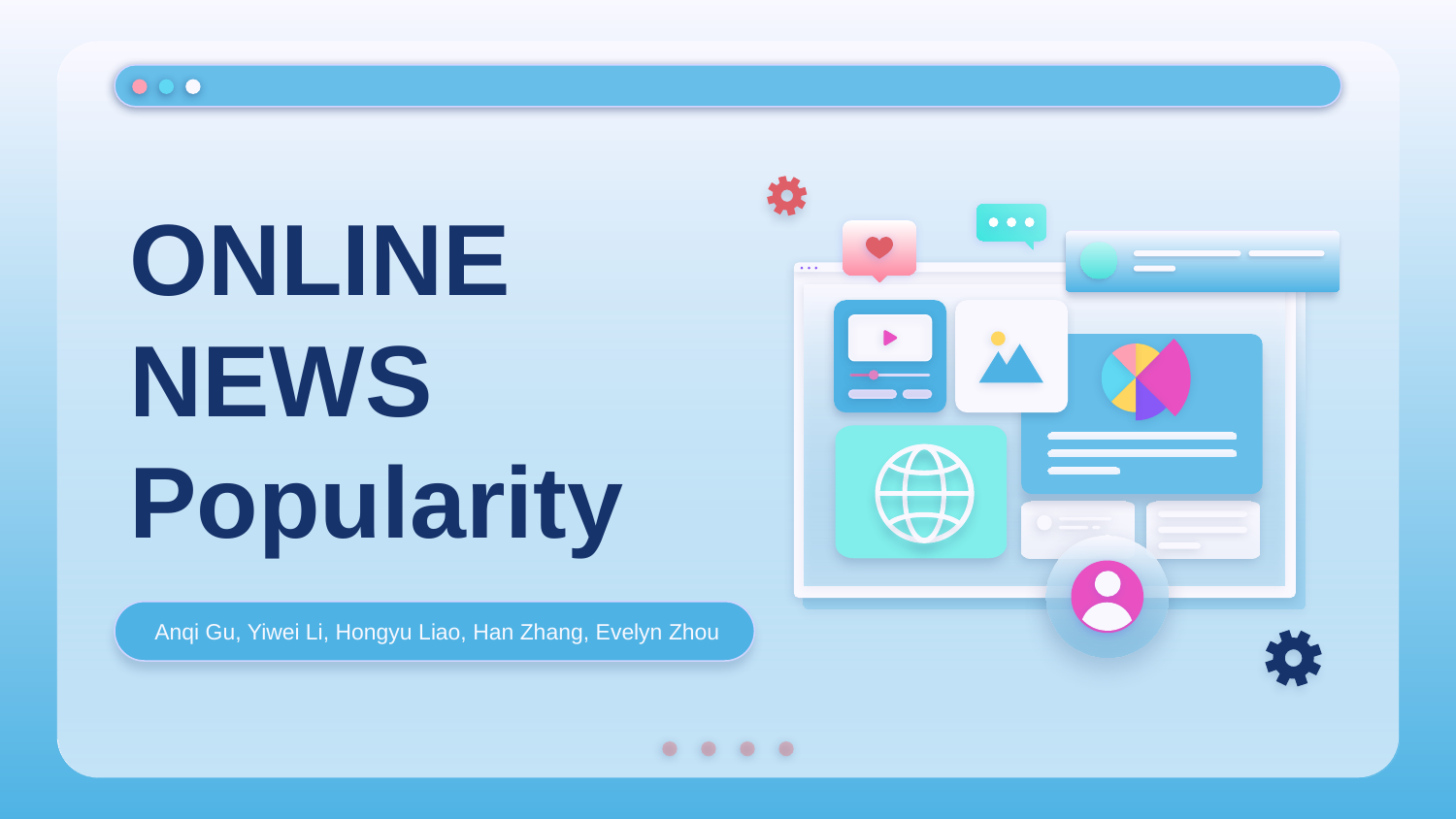

# ONLINE NEWS Popularity

Anqi Gu, Yiwei Li, Hongyu Liao, Han Zhang, Evelyn Zhou